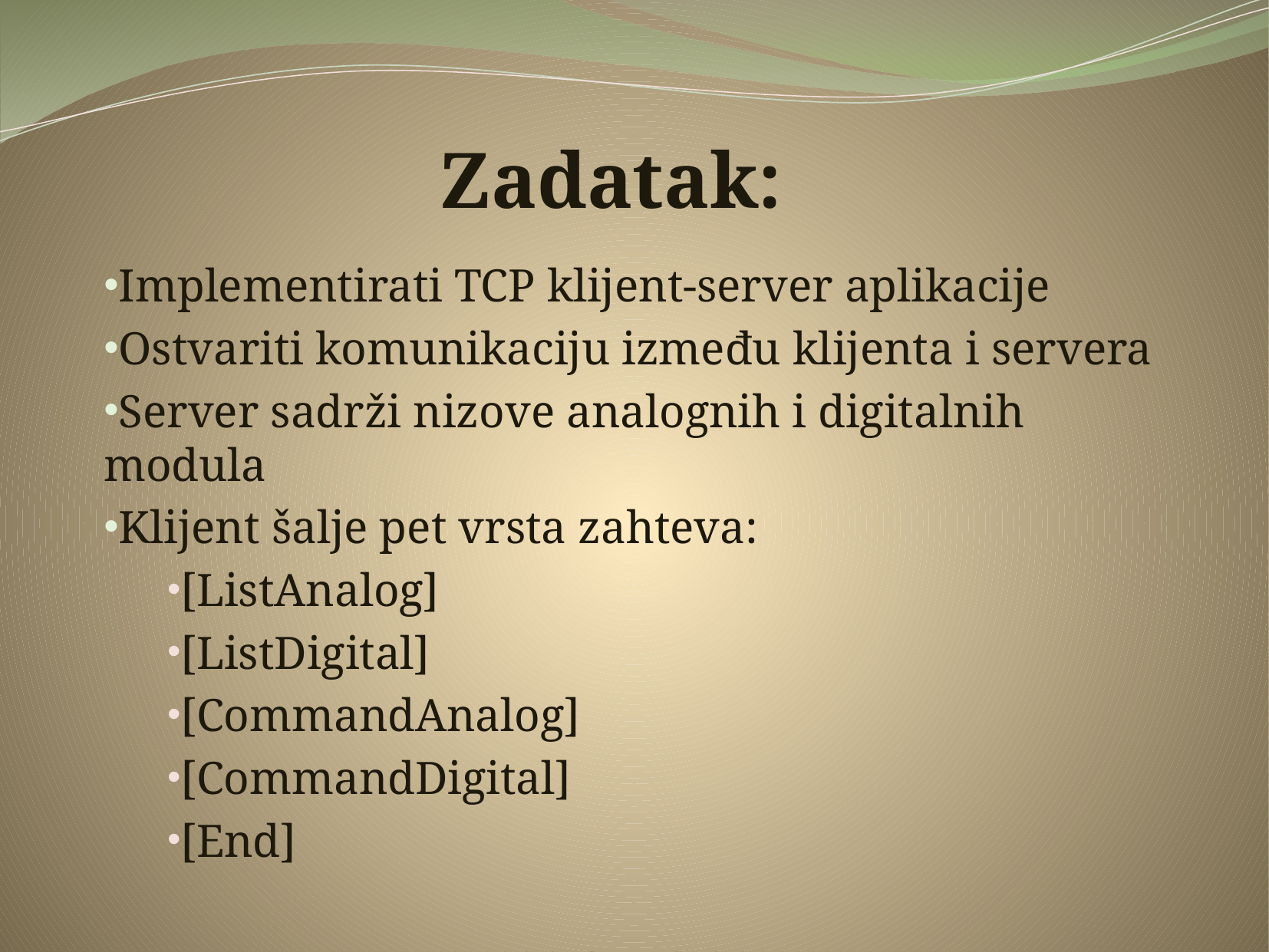

# Zadatak:
Implementirati TCP klijent-server aplikacije
Ostvariti komunikaciju između klijenta i servera
Server sadrži nizove analognih i digitalnih modula
Klijent šalje pet vrsta zahteva:
[ListAnalog]
[ListDigital]
[CommandAnalog]
[CommandDigital]
[End]